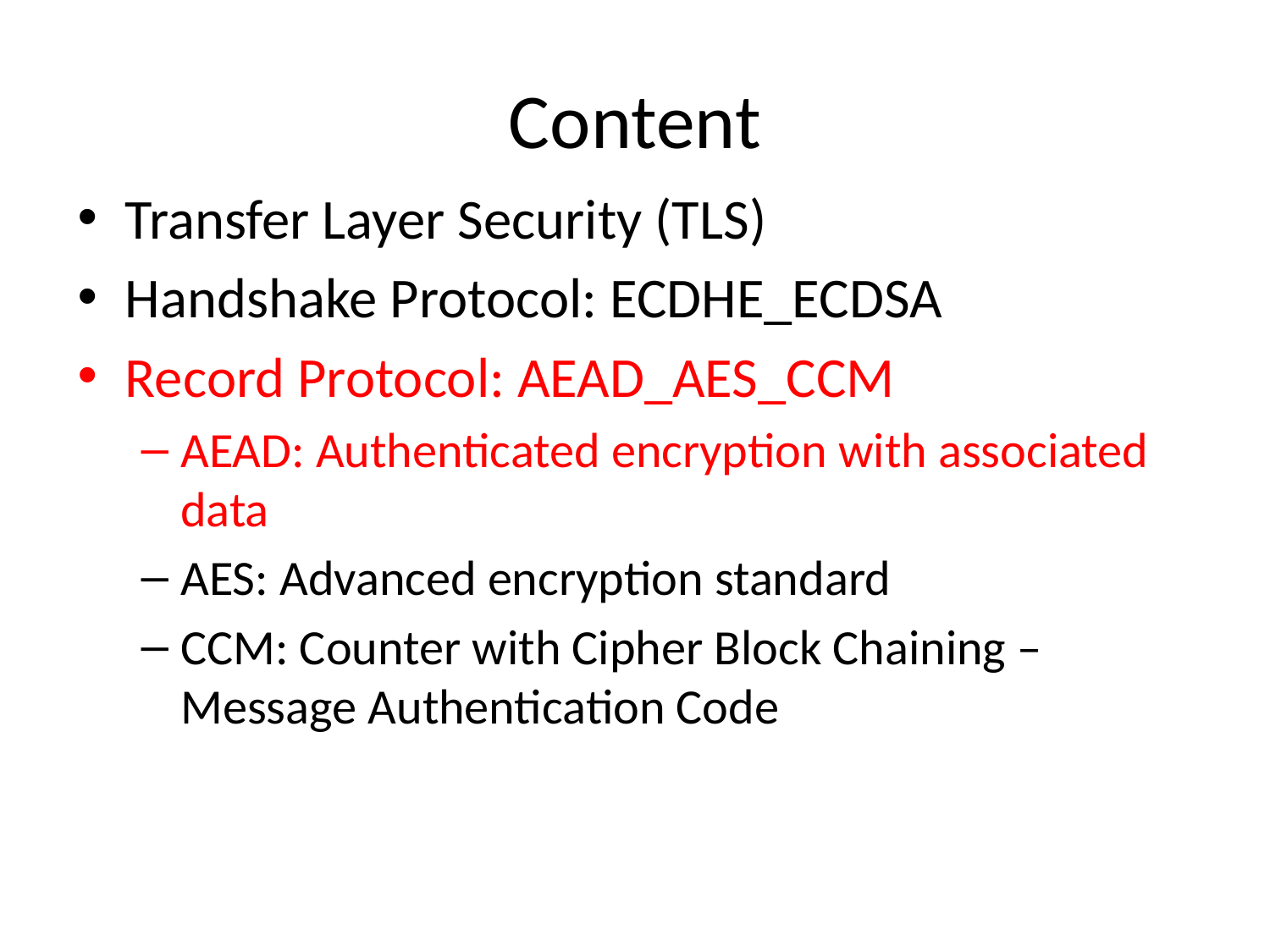

# Content
Transfer Layer Security (TLS)
Handshake Protocol: ECDHE_ECDSA
Record Protocol: AEAD_AES_CCM
AEAD: Authenticated encryption with associated data
AES: Advanced encryption standard
CCM: Counter with Cipher Block Chaining – Message Authentication Code